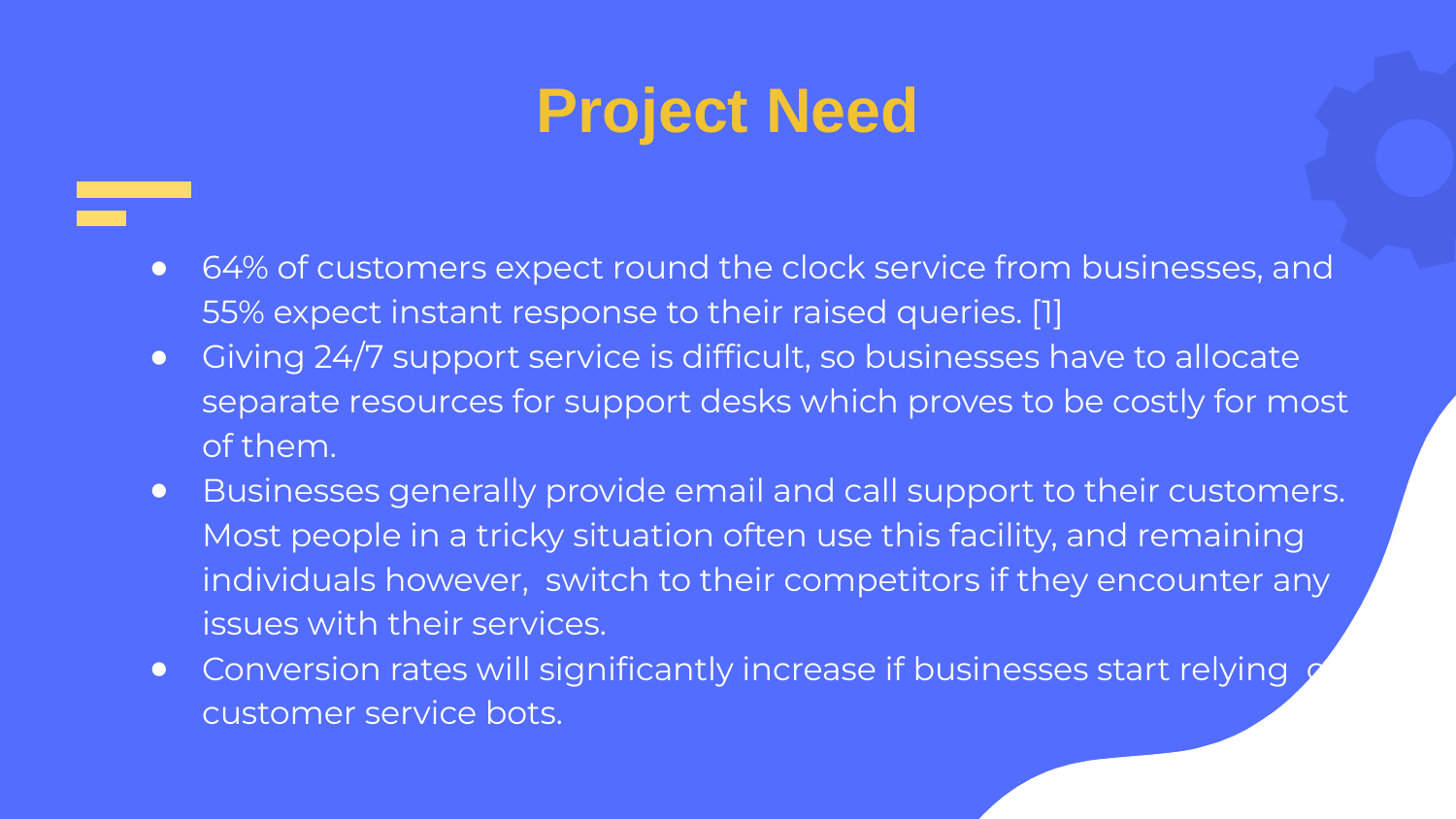

# Project Need
64% of customers expect round the clock service from businesses, and 55% expect instant response to their raised queries. [1]
Giving 24/7 support service is difficult, so businesses have to allocate separate resources for support desks which proves to be costly for most of them.
Businesses generally provide email and call support to their customers. Most people in a tricky situation often use this facility, and remaining individuals however,  switch to their competitors if they encounter any issues with their services.
Conversion rates will significantly increase if businesses start relying  on customer service bots.